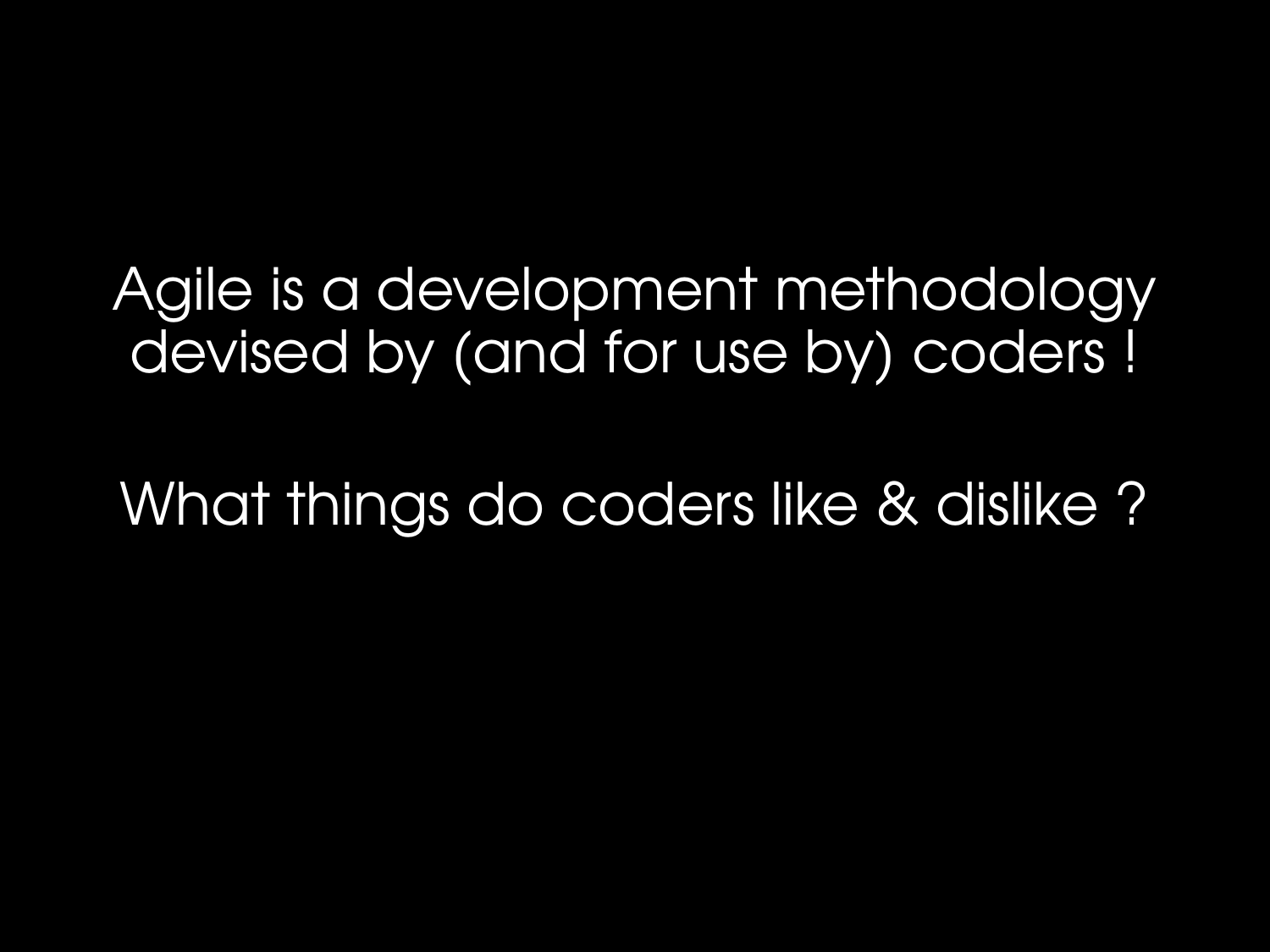

Agile is a development methodology devised by (and for use by) coders !

What things do coders like & dislike ?